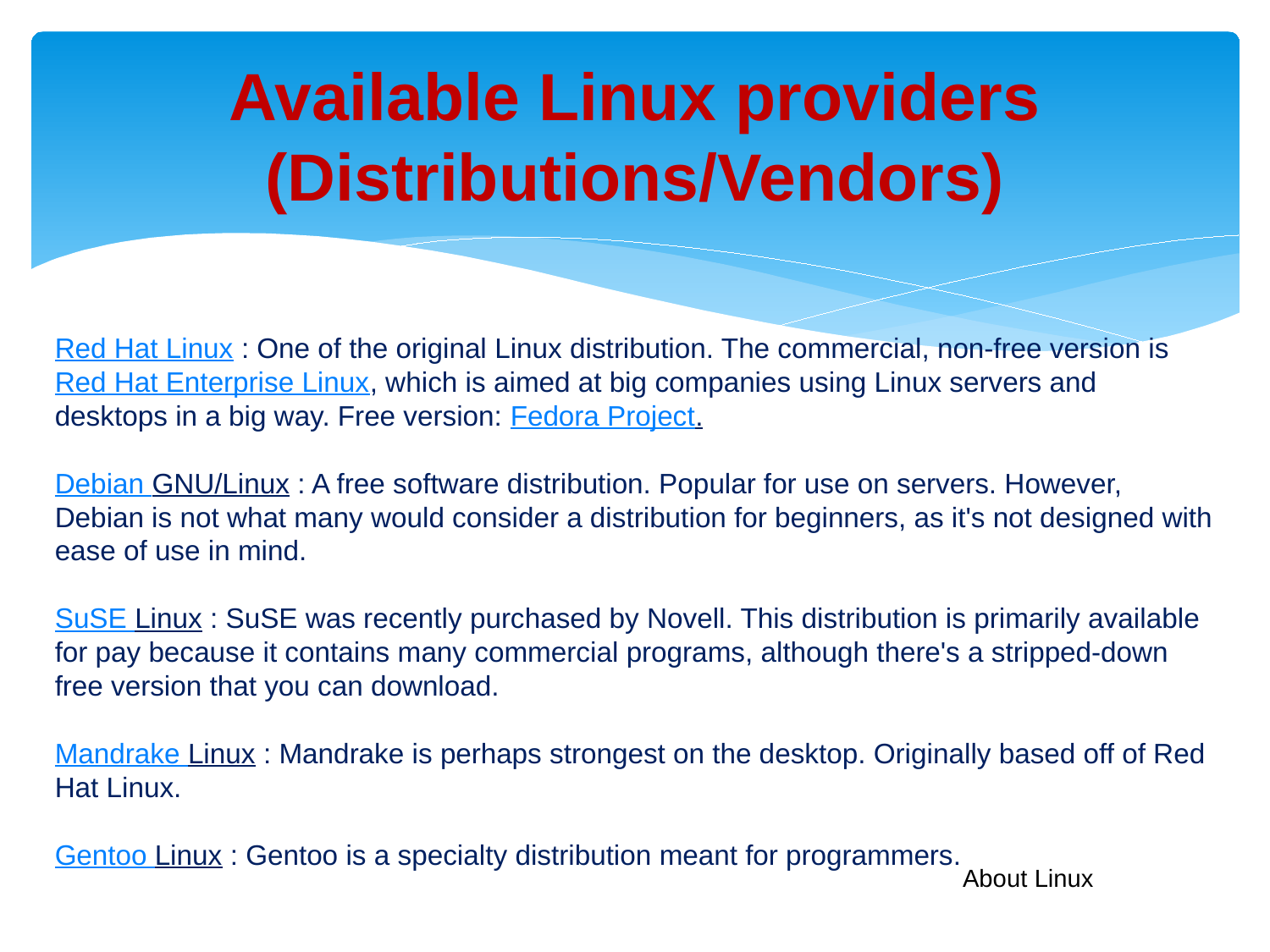

# Available Linux providers (Distributions/Vendors)
Red Hat Linux : One of the original Linux distribution. The commercial, non-free version is Red Hat Enterprise Linux, which is aimed at big companies using Linux servers and desktops in a big way. Free version: Fedora Project.

Debian GNU/Linux : A free software distribution. Popular for use on servers. However, Debian is not what many would consider a distribution for beginners, as it's not designed with ease of use in mind.

SuSE Linux : SuSE was recently purchased by Novell. This distribution is primarily available for pay because it contains many commercial programs, although there's a stripped-down free version that you can download.

Mandrake Linux : Mandrake is perhaps strongest on the desktop. Originally based off of Red Hat Linux.

Gentoo Linux : Gentoo is a specialty distribution meant for programmers.
About Linux